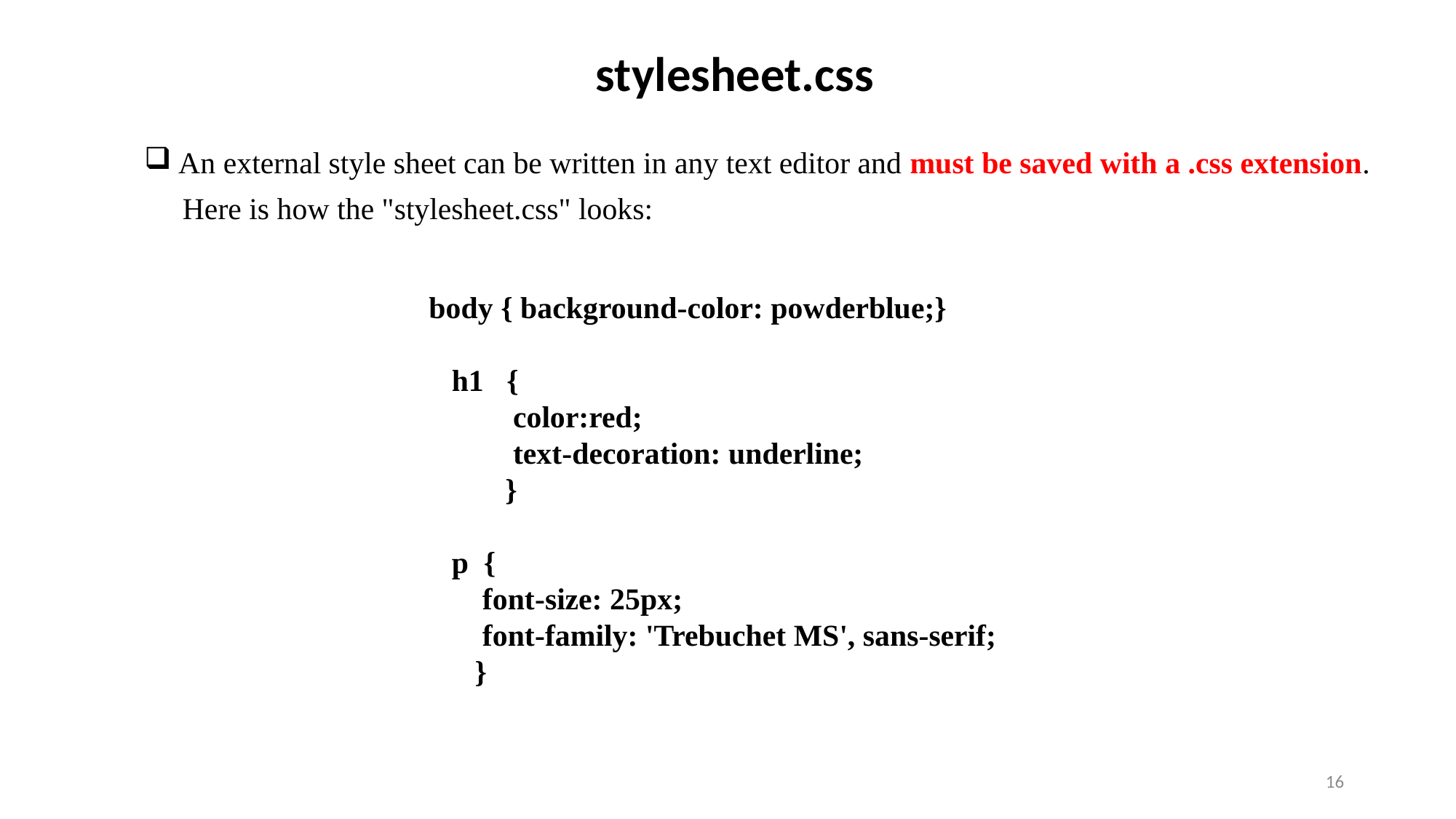

stylesheet.css
An external style sheet can be written in any text editor and must be saved with a .css extension.
     Here is how the "stylesheet.css" looks:
body { background-color: powderblue;}

   h1   {
           color:red;
           text-decoration: underline;
          }

   p  {
       font-size: 25px;
       font-family: 'Trebuchet MS', sans-serif;
      }
16